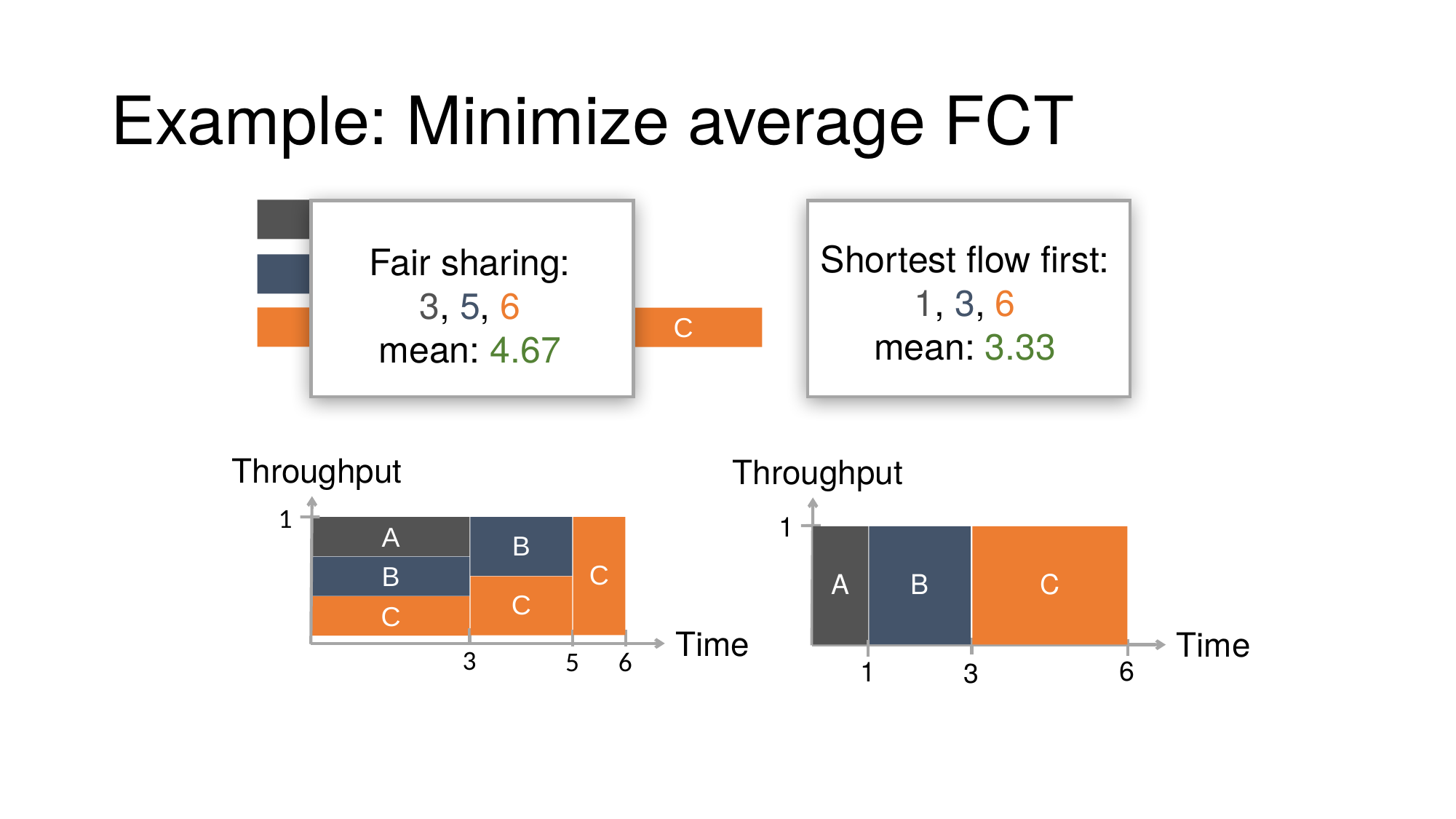

# Example: Minimize average FCT
A

Fair sharing:
3, 5, 6
mean: 4.67

Shortest flow first:
1, 3, 6
mean: 3.33
B
B
C
C
C
Throughput
Time
Throughput
Time
1
A
1
B
3
C
6
1
C
6
B
C
5
A
B
C
3